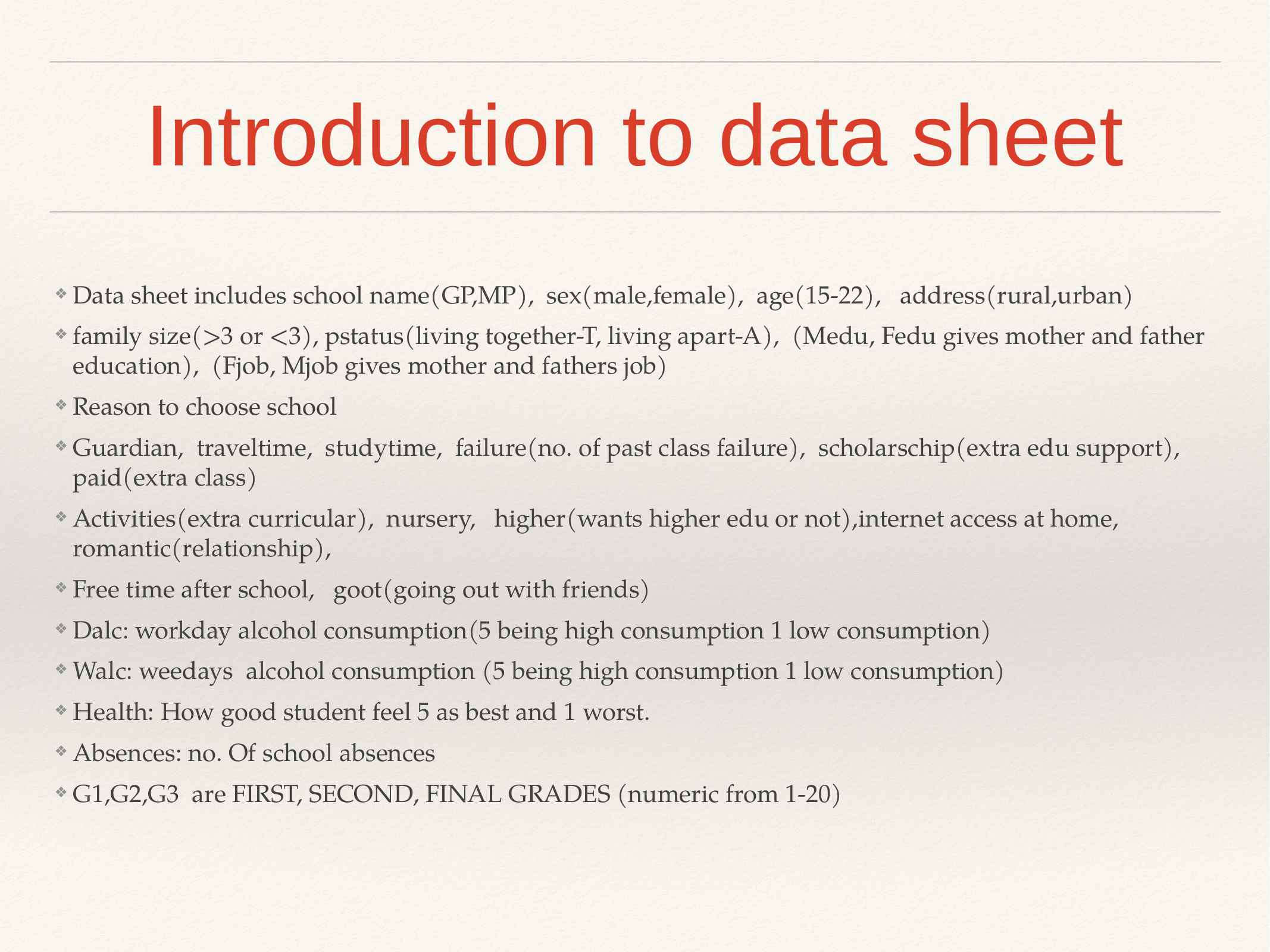

# Introduction to data sheet
Data sheet includes school name(GP,MP),  sex(male,female),  age(15-22),   address(rural,urban)
family size(>3 or <3), pstatus(living together-T, living apart-A),  (Medu, Fedu gives mother and father education),  (Fjob, Mjob gives mother and fathers job)
Reason to choose school
Guardian,  traveltime,  studytime,  failure(no. of past class failure),  scholarschip(extra edu support),  paid(extra class)
Activities(extra curricular),  nursery,   higher(wants higher edu or not),internet access at home,  romantic(relationship),
Free time after school,   goot(going out with friends)
Dalc: workday alcohol consumption(5 being high consumption 1 low consumption)
Walc: weedays  alcohol consumption (5 being high consumption 1 low consumption)
Health: How good student feel 5 as best and 1 worst.
Absences: no. Of school absences
G1,G2,G3  are FIRST, SECOND, FINAL GRADES (numeric from 1-20)